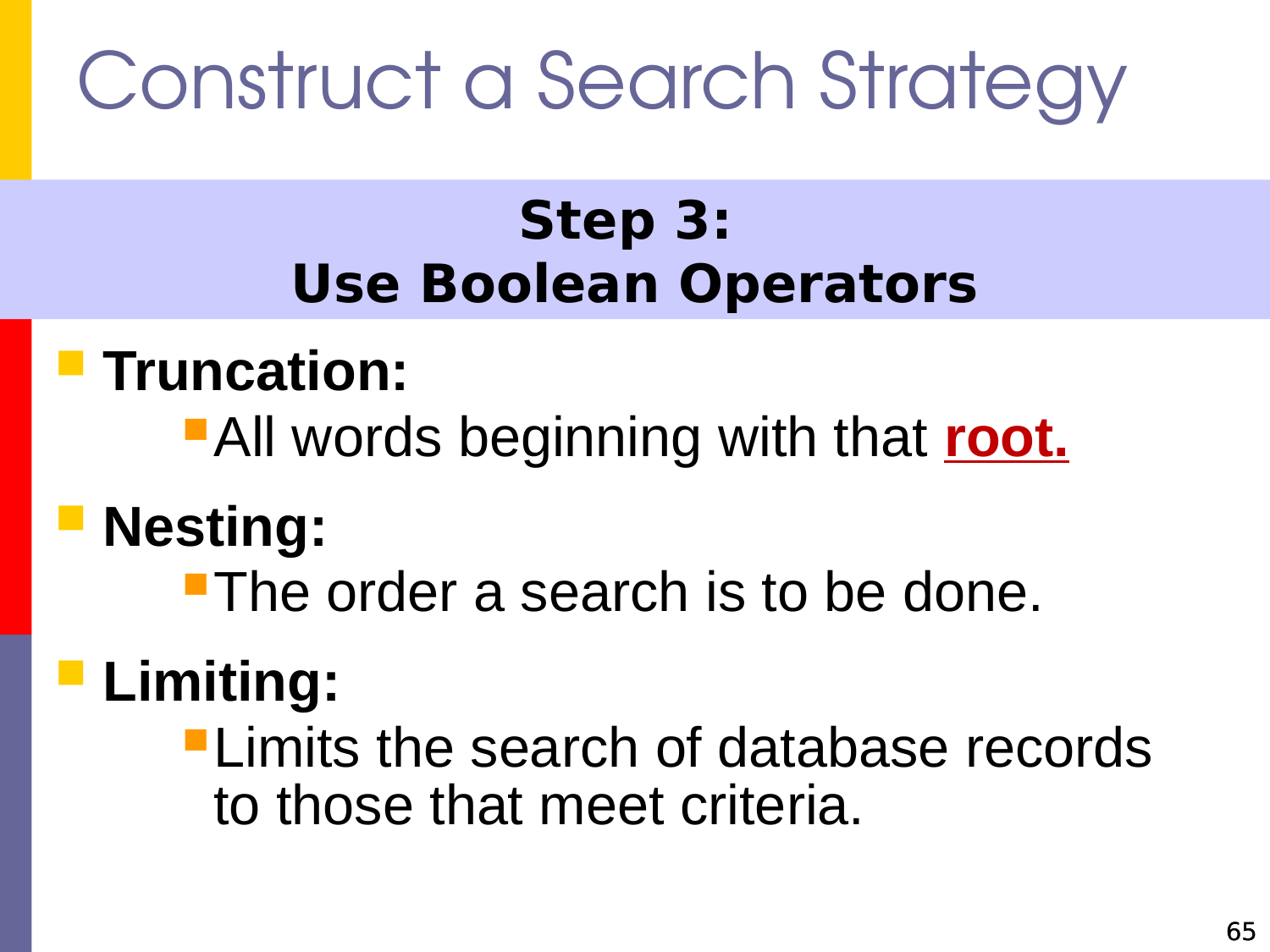

Construct a Search Strategy
Step 3:
Use Boolean Operators
Truncation:
All words beginning with that root.
Nesting:
The order a search is to be done.
Limiting:
Limits the search of database records to those that meet criteria.

65

65